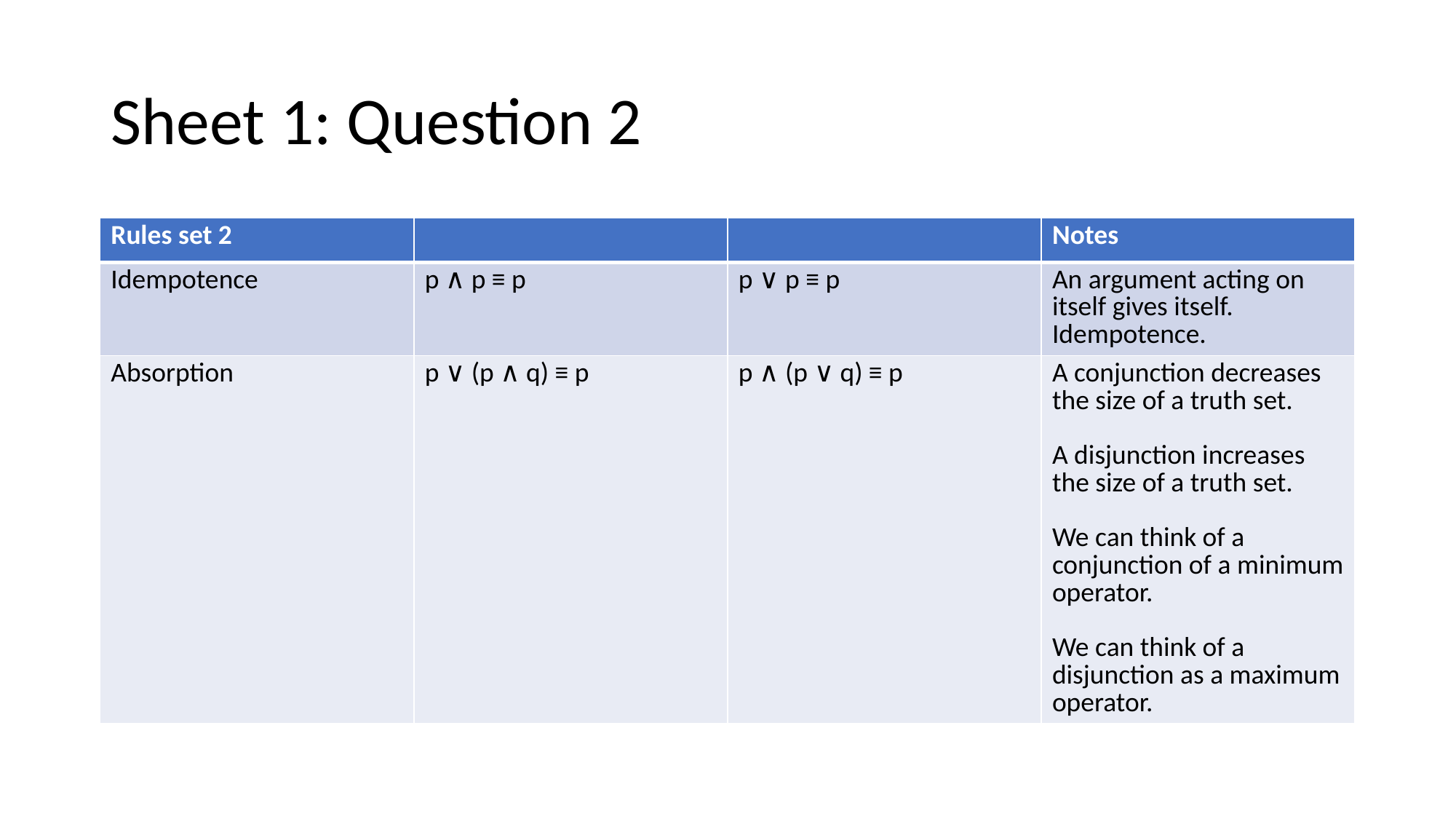

# Sheet 1: Question 2
| Rules set 2 |  |  | Notes |
| --- | --- | --- | --- |
| Idempotence | p ∧ p ≡ p | p ∨ p ≡ p | An argument acting on itself gives itself. Idempotence. |
| Absorption | p ∨ (p ∧ q) ≡ p | p ∧ (p ∨ q) ≡ p | A conjunction decreases the size of a truth set. A disjunction increases the size of a truth set. We can think of a conjunction of a minimum operator. We can think of a disjunction as a maximum operator. |